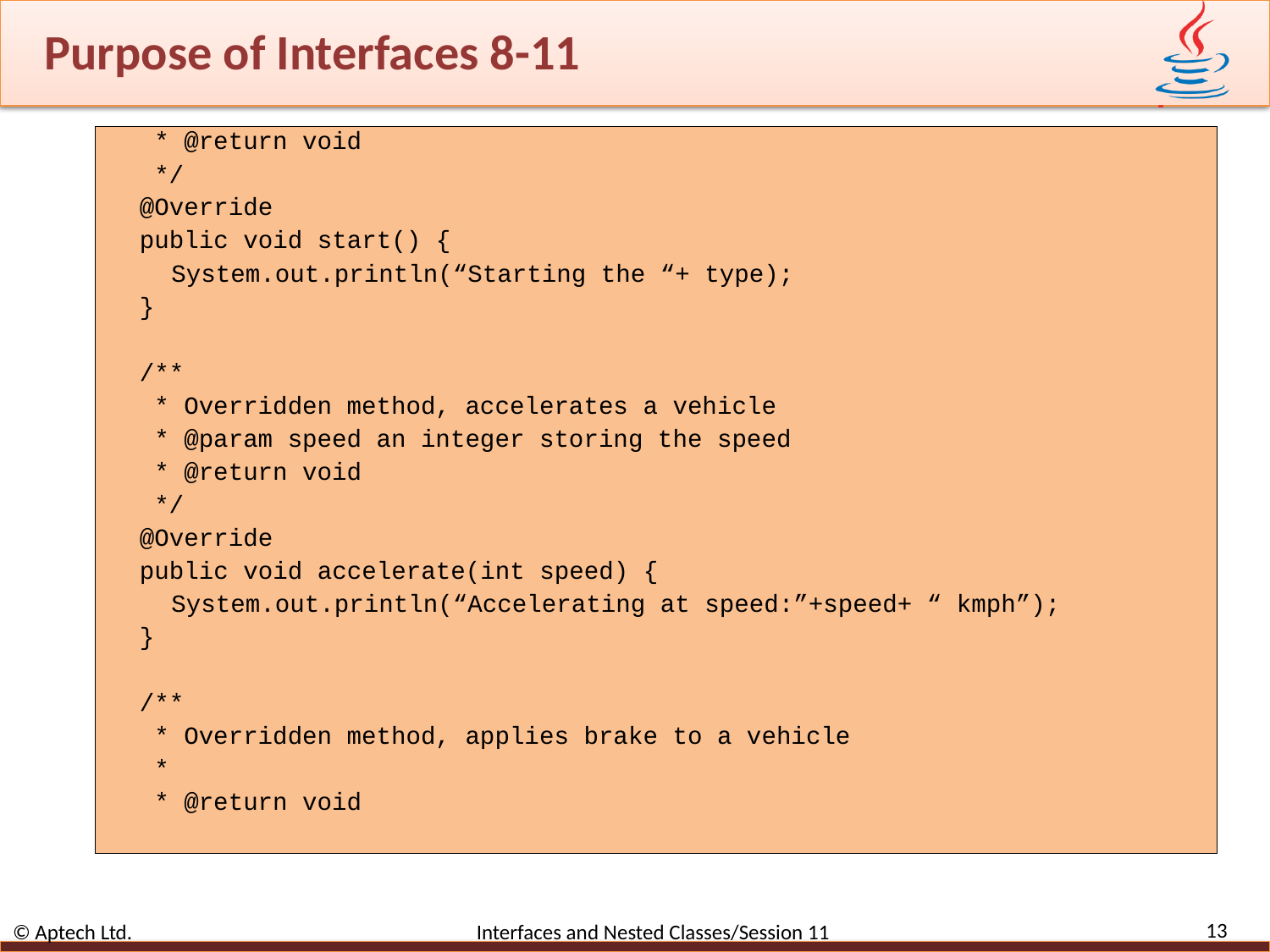

# Purpose of Interfaces 8-11
 * @return void
 */
@Override
public void start() {
System.out.println(“Starting the “+ type);
}

/**
 * Overridden method, accelerates a vehicle
 * @param speed an integer storing the speed
 * @return void
 */
@Override
public void accelerate(int speed) {
System.out.println(“Accelerating at speed:”+speed+ “ kmph”);
}

/**
 * Overridden method, applies brake to a vehicle
 *
 * @return void

13
© Aptech Ltd.                                                                       Interfaces and Nested Classes/Session 11